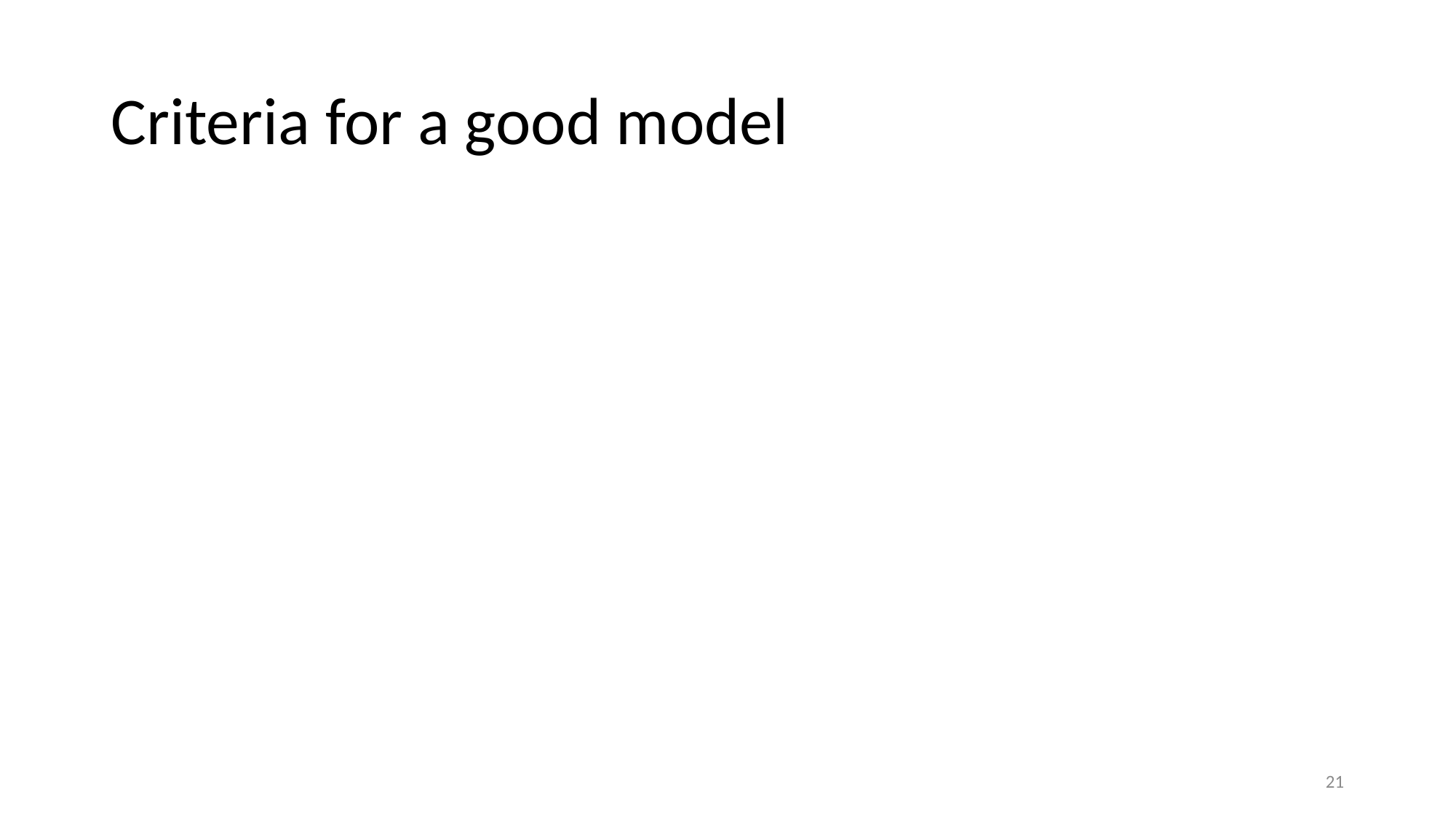

# Criteria for a good model

21